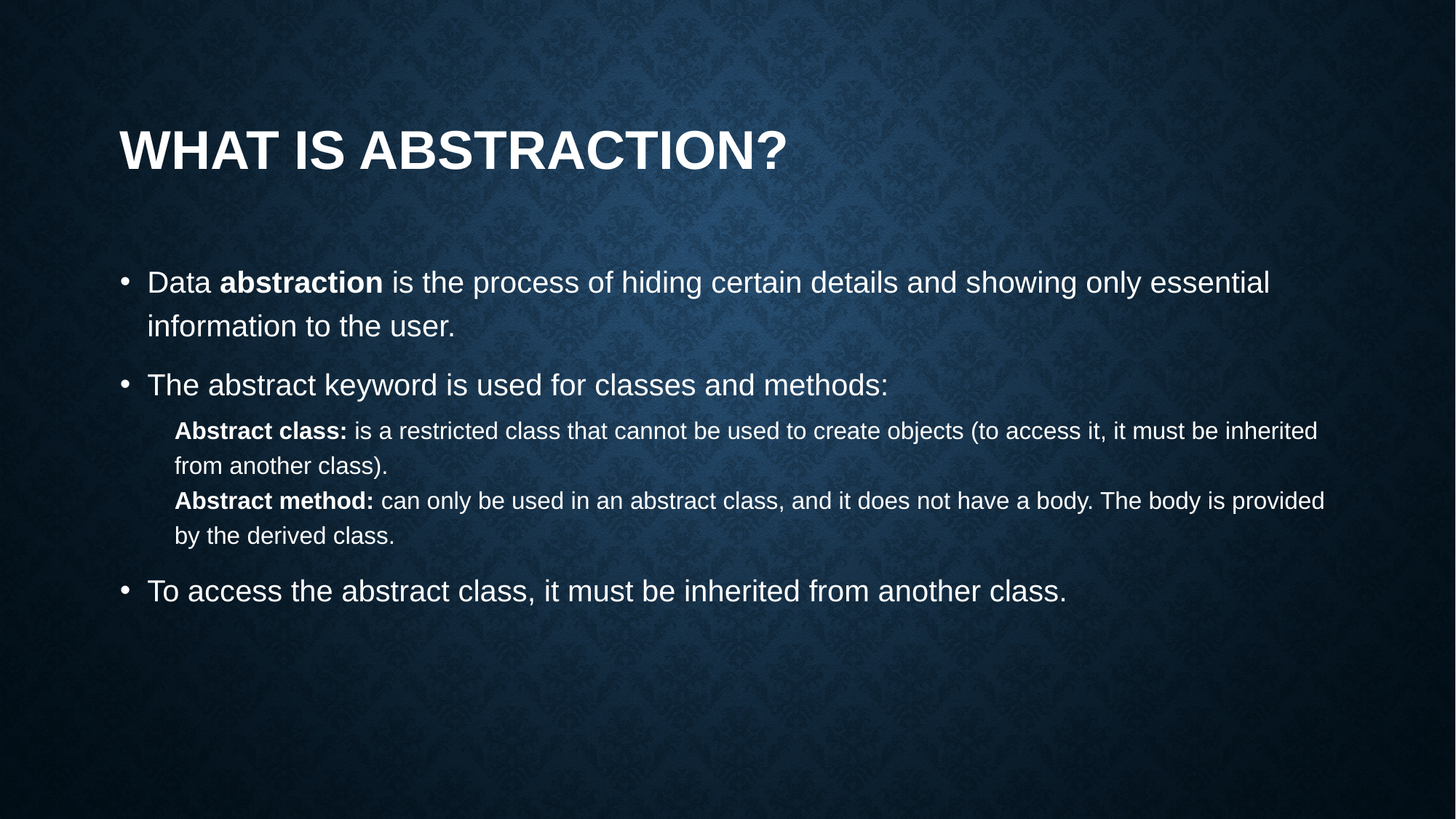

# What is Abstraction?
Data abstraction is the process of hiding certain details and showing only essential information to the user.
The abstract keyword is used for classes and methods:
Abstract class: is a restricted class that cannot be used to create objects (to access it, it must be inherited from another class).
Abstract method: can only be used in an abstract class, and it does not have a body. The body is provided by the derived class.
To access the abstract class, it must be inherited from another class.